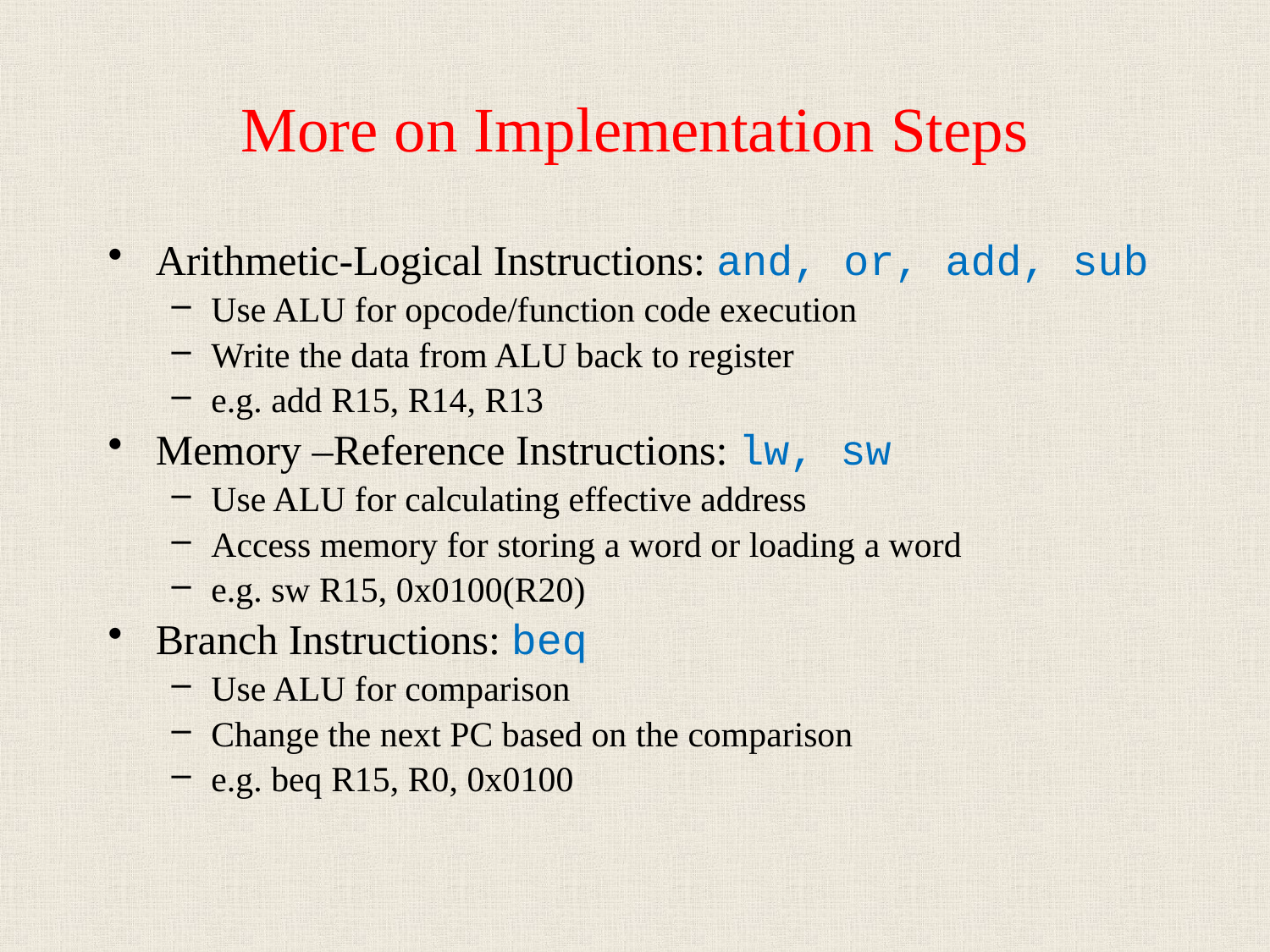

# More on Implementation Steps
Arithmetic-Logical Instructions: and, or, add, sub
Use ALU for opcode/function code execution
Write the data from ALU back to register
e.g. add R15, R14, R13
Memory –Reference Instructions: lw, sw
Use ALU for calculating effective address
Access memory for storing a word or loading a word
e.g. sw R15, 0x0100(R20)
Branch Instructions: beq
Use ALU for comparison
Change the next PC based on the comparison
e.g. beq R15, R0, 0x0100